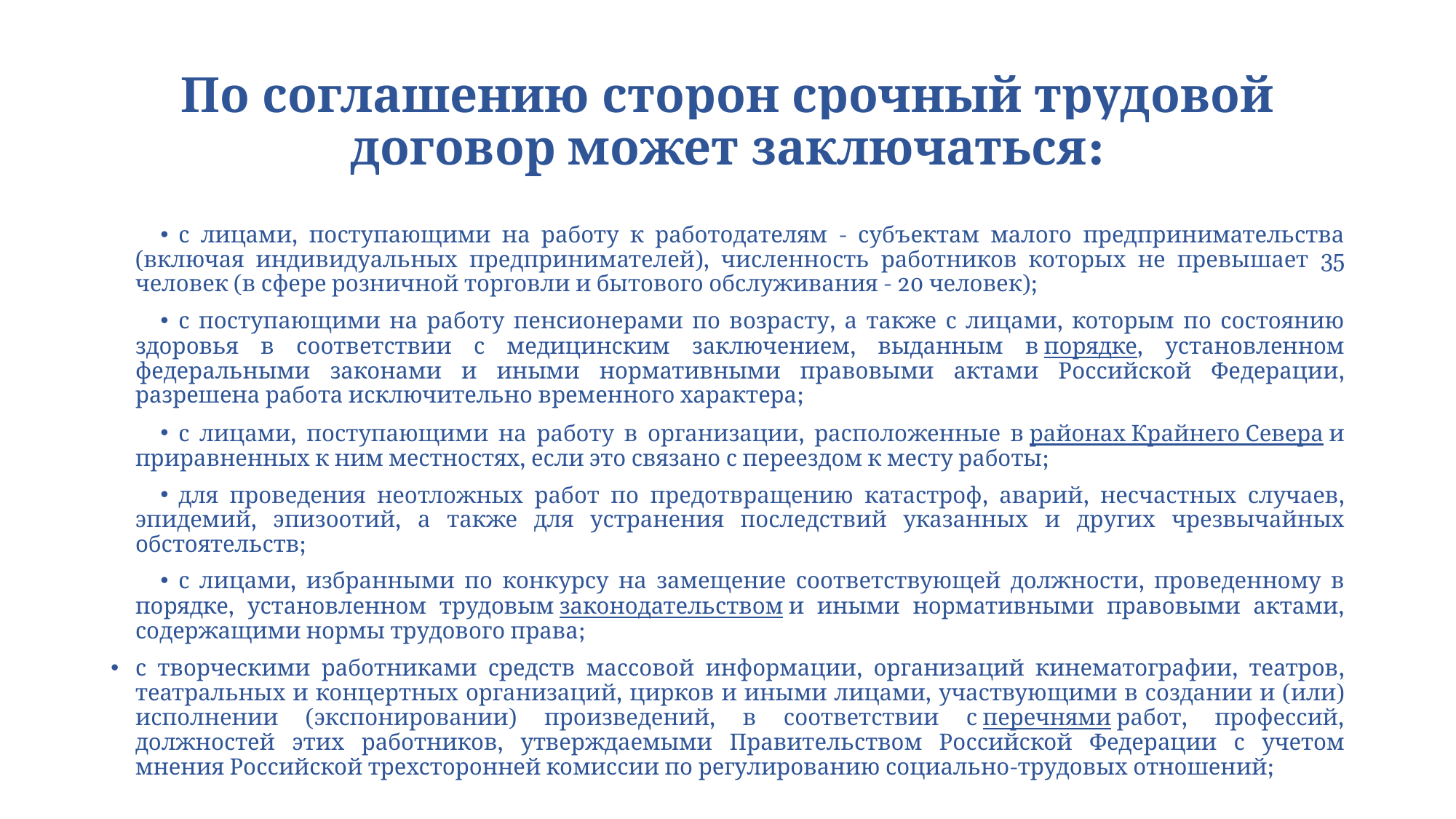

# По соглашению сторон срочный трудовой договор может заключаться:
с лицами, поступающими на работу к работодателям - субъектам малого предпринимательства (включая индивидуальных предпринимателей), численность работников которых не превышает 35 человек (в сфере розничной торговли и бытового обслуживания - 20 человек);
с поступающими на работу пенсионерами по возрасту, а также с лицами, которым по состоянию здоровья в соответствии с медицинским заключением, выданным в порядке, установленном федеральными законами и иными нормативными правовыми актами Российской Федерации, разрешена работа исключительно временного характера;
с лицами, поступающими на работу в организации, расположенные в районах Крайнего Севера и приравненных к ним местностях, если это связано с переездом к месту работы;
для проведения неотложных работ по предотвращению катастроф, аварий, несчастных случаев, эпидемий, эпизоотий, а также для устранения последствий указанных и других чрезвычайных обстоятельств;
с лицами, избранными по конкурсу на замещение соответствующей должности, проведенному в порядке, установленном трудовым законодательством и иными нормативными правовыми актами, содержащими нормы трудового права;
с творческими работниками средств массовой информации, организаций кинематографии, театров, театральных и концертных организаций, цирков и иными лицами, участвующими в создании и (или) исполнении (экспонировании) произведений, в соответствии с перечнями работ, профессий, должностей этих работников, утверждаемыми Правительством Российской Федерации с учетом мнения Российской трехсторонней комиссии по регулированию социально-трудовых отношений;